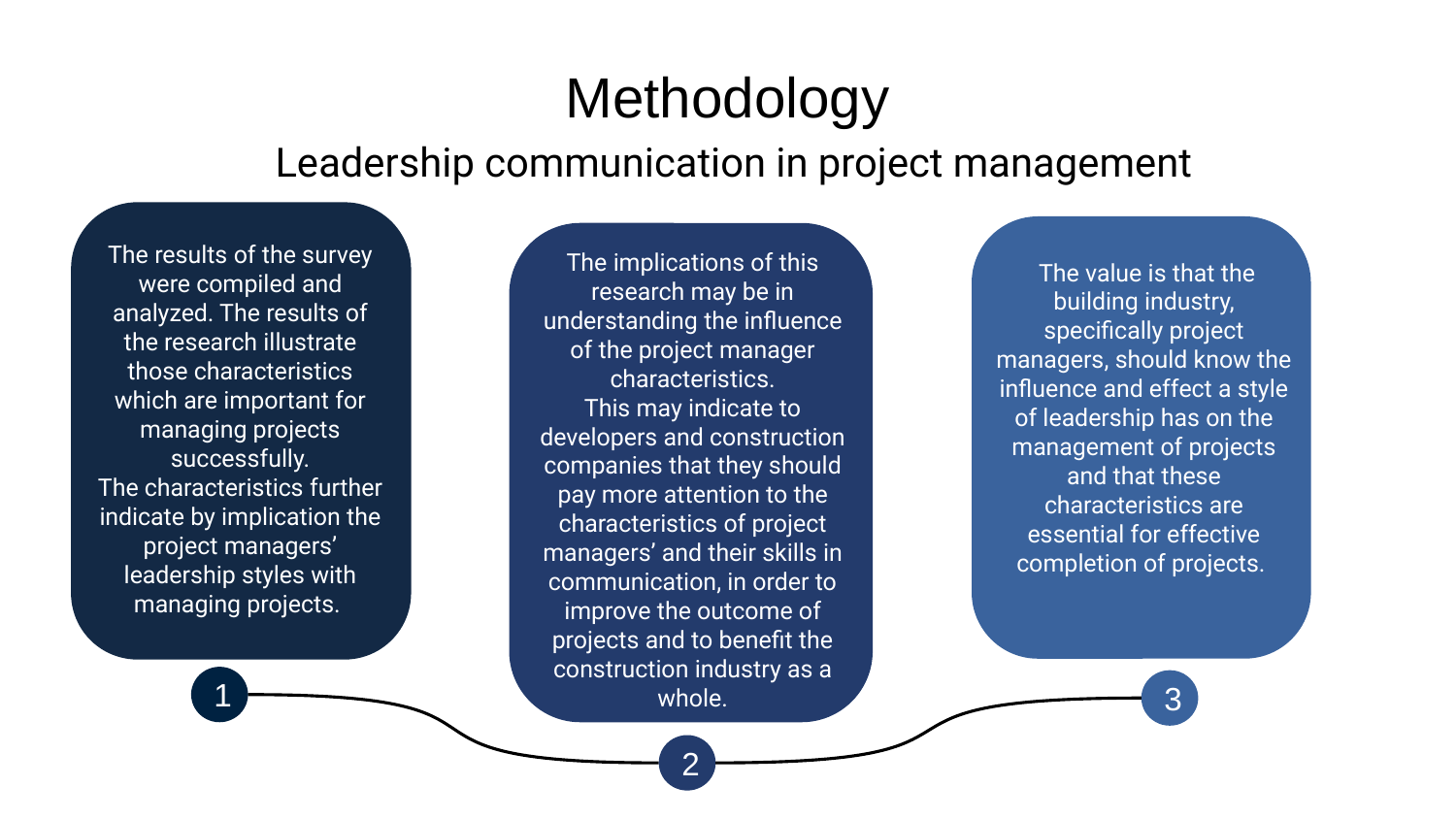

# Methodology
Leadership communication in project management

The results of the survey were compiled and analyzed. The results of the research illustrate those characteristics which are important for managing projects successfully.
The characteristics further indicate by implication the project managers’ leadership styles with managing projects.

The implications of this research may be in understanding the influence of the project manager characteristics.
This may indicate to developers and construction companies that they should pay more attention to the characteristics of project managers’ and their skills in communication, in order to improve the outcome of projects and to benefit the construction industry as a whole.

 The value is that the building industry, specifically project managers, should know the influence and effect a style of leadership has on the management of projects and that these characteristics are essential for effective completion of projects.
1
3
2